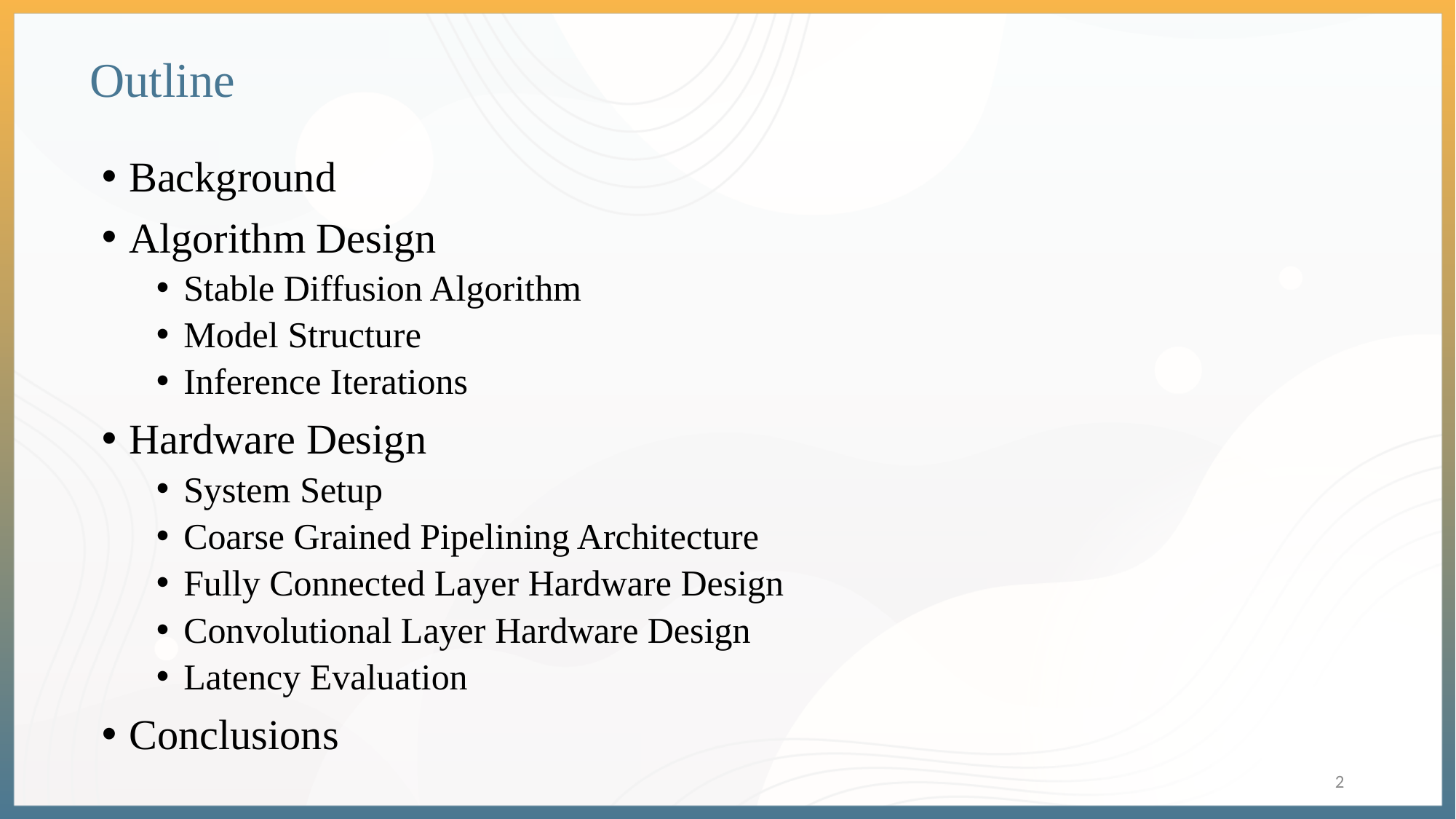

# Outline
Background
Algorithm Design
Stable Diffusion Algorithm
Model Structure
Inference Iterations
Hardware Design
System Setup
Coarse Grained Pipelining Architecture
Fully Connected Layer Hardware Design
Convolutional Layer Hardware Design
Latency Evaluation
Conclusions
2